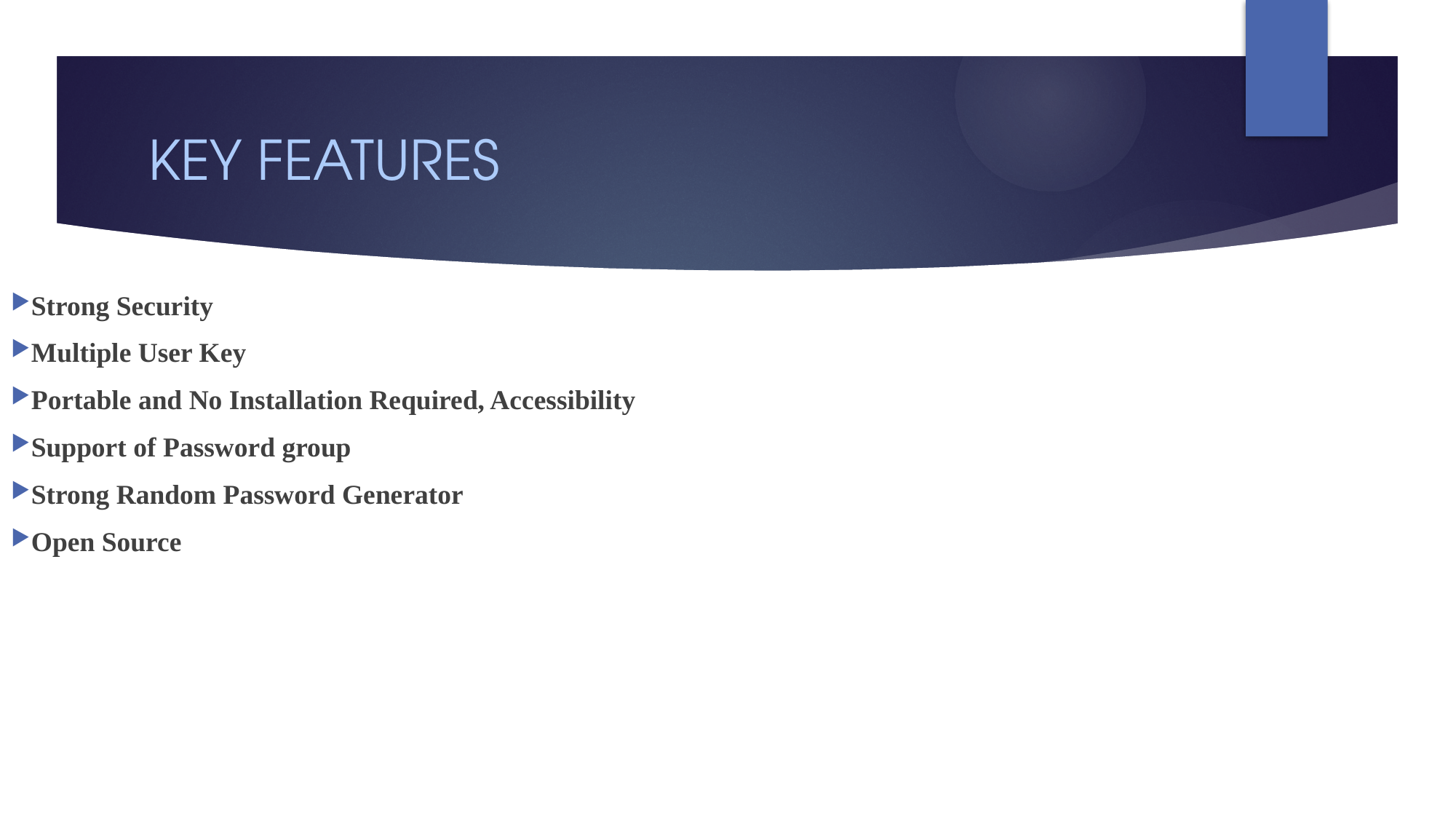

# KEY FEATURES
Strong Security
Multiple User Key
Portable and No Installation Required, Accessibility
Support of Password group
Strong Random Password Generator
Open Source